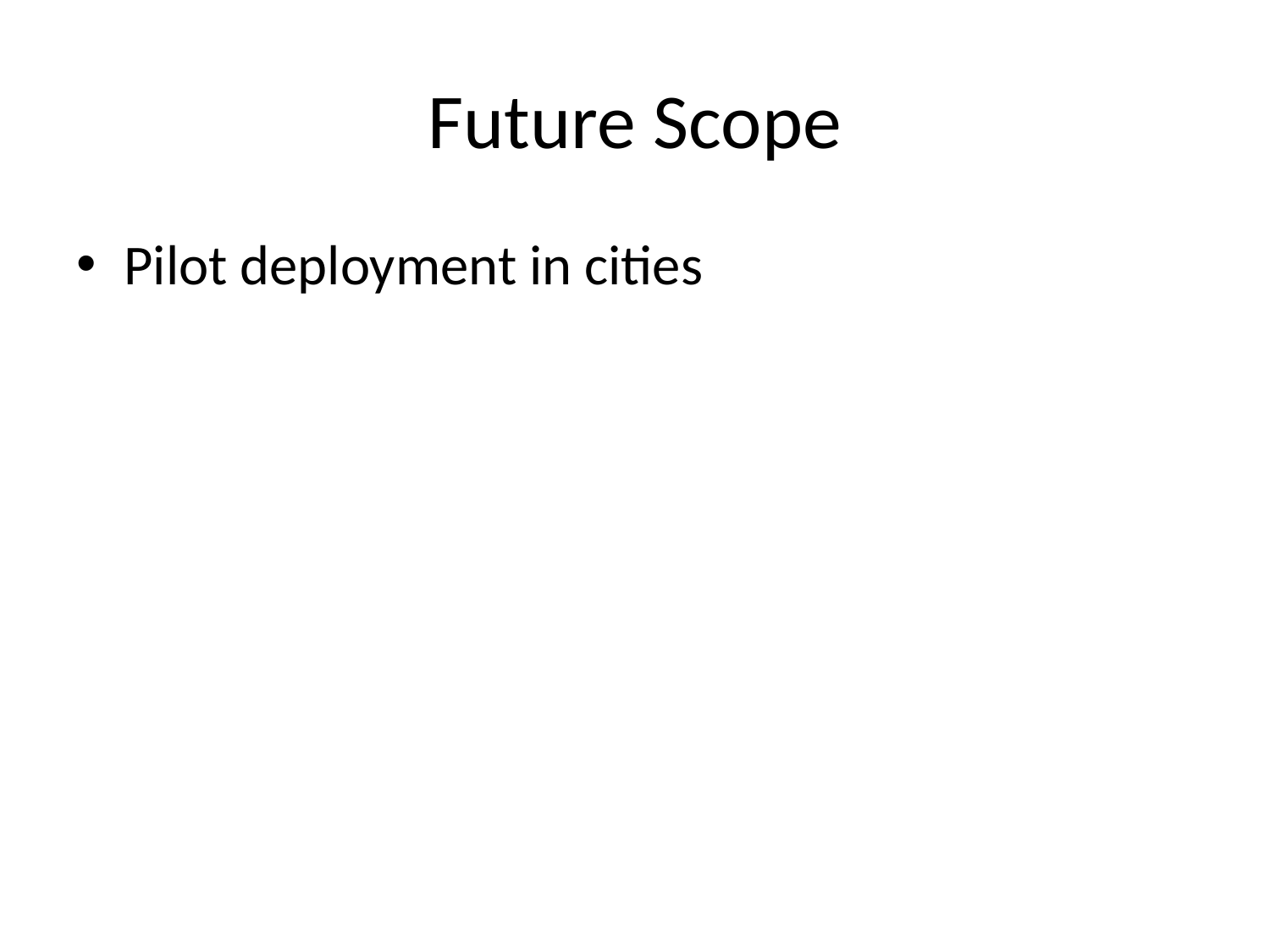

# Future Scope
Pilot deployment in cities